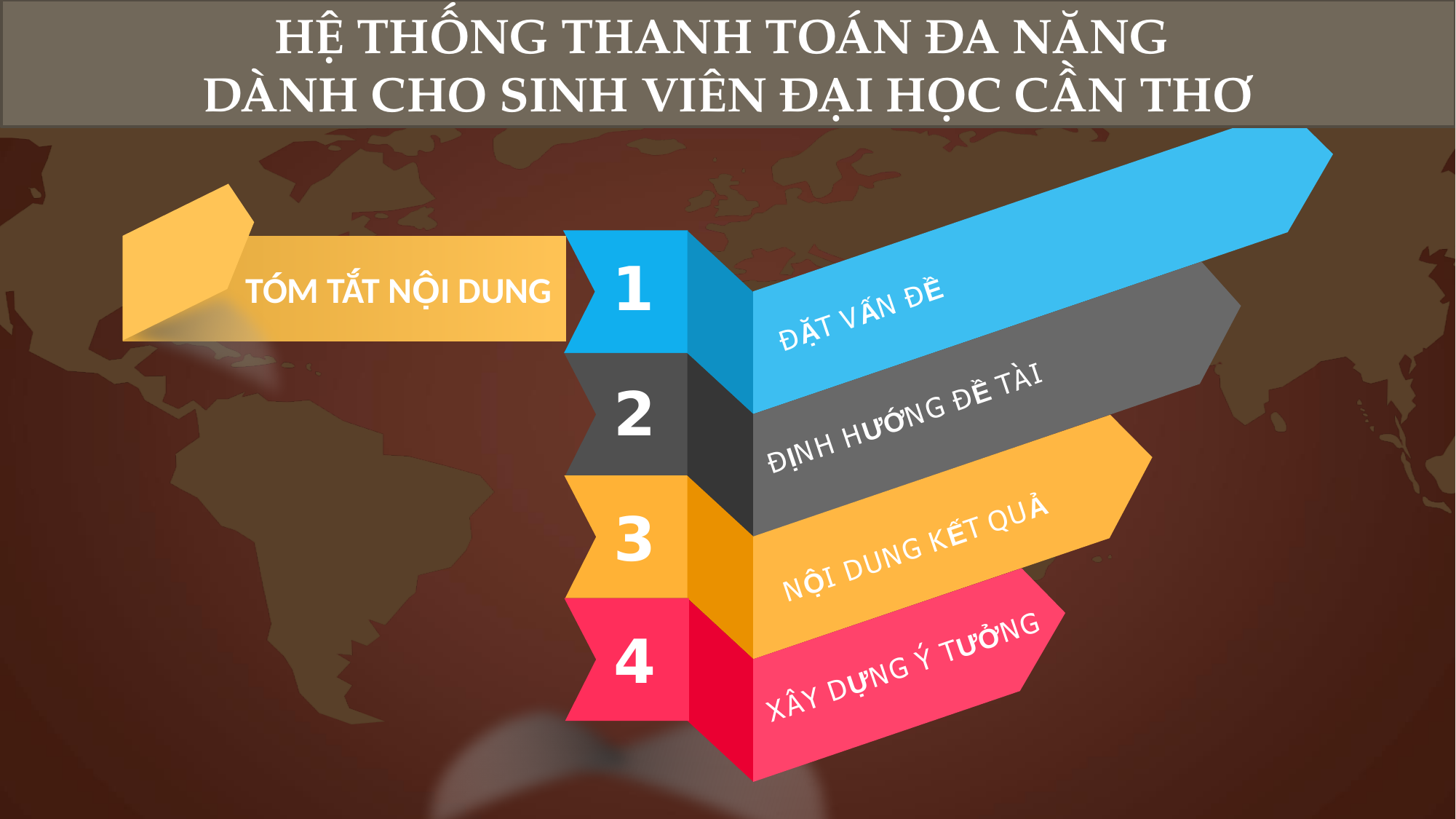

HỆ THỐNG THANH TOÁN ĐA NĂNG
DÀNH CHO SINH VIÊN ĐẠI HỌC CẦN THƠ

	TÓM TẮT NỘI DUNG

ĐẶT VẤN ĐỀ
1

2
ĐỊNH HƯỚNG ĐỀ TÀI

3
NỘI DUNG KẾT QUẢ

4
XÂY DỰNG Ý TƯỞNG

2